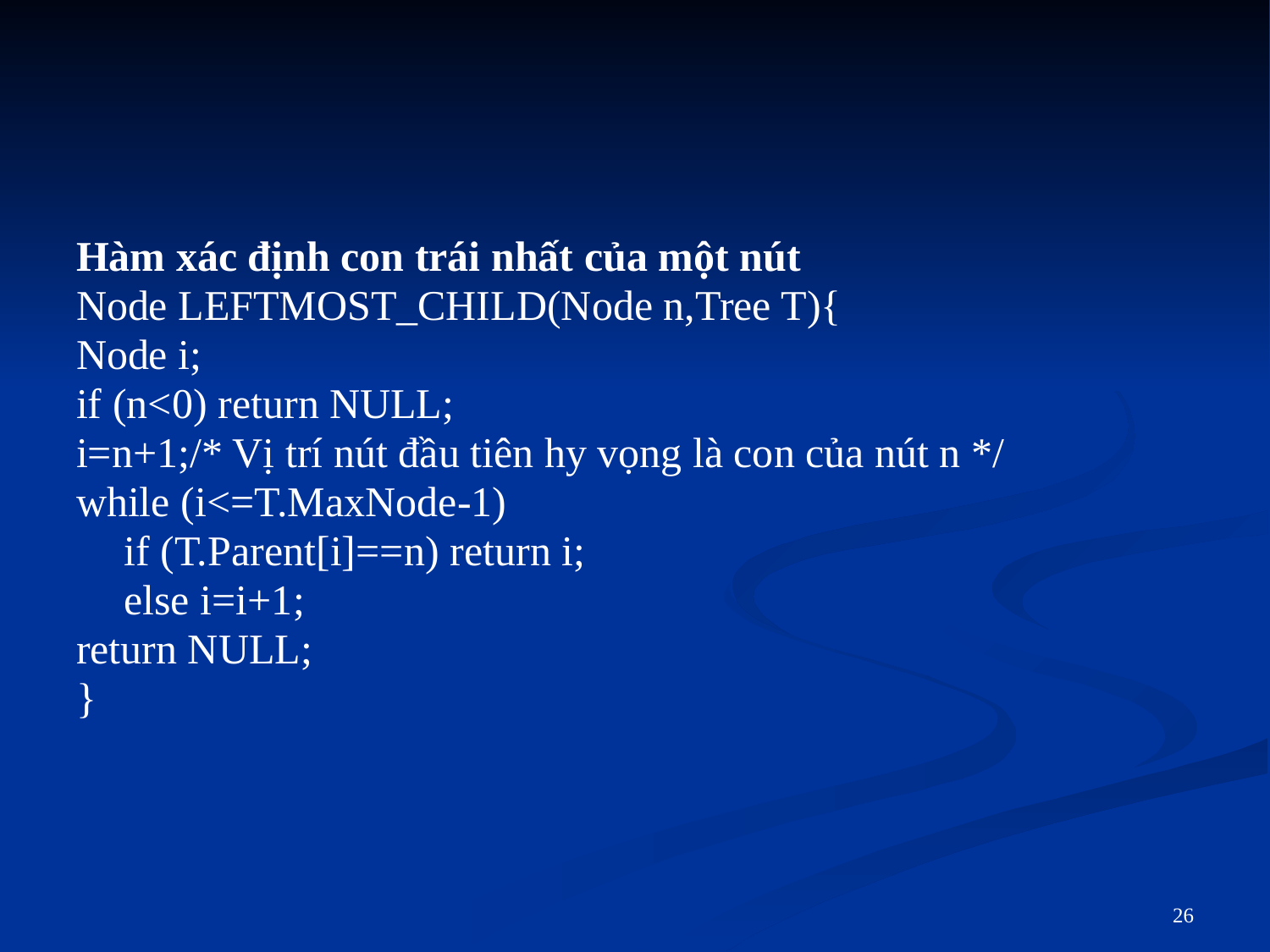

#
Hàm xác định con trái nhất của một nút
Node LEFTMOST_CHILD(Node n,Tree T){
Node i;
if (n<0) return NULL;
i=n+1;/* Vị trí nút đầu tiên hy vọng là con của nút n */
while (i<=T.MaxNode-1)
	if (T.Parent[i]==n) return i;
	else i=i+1;
return NULL;
}
26